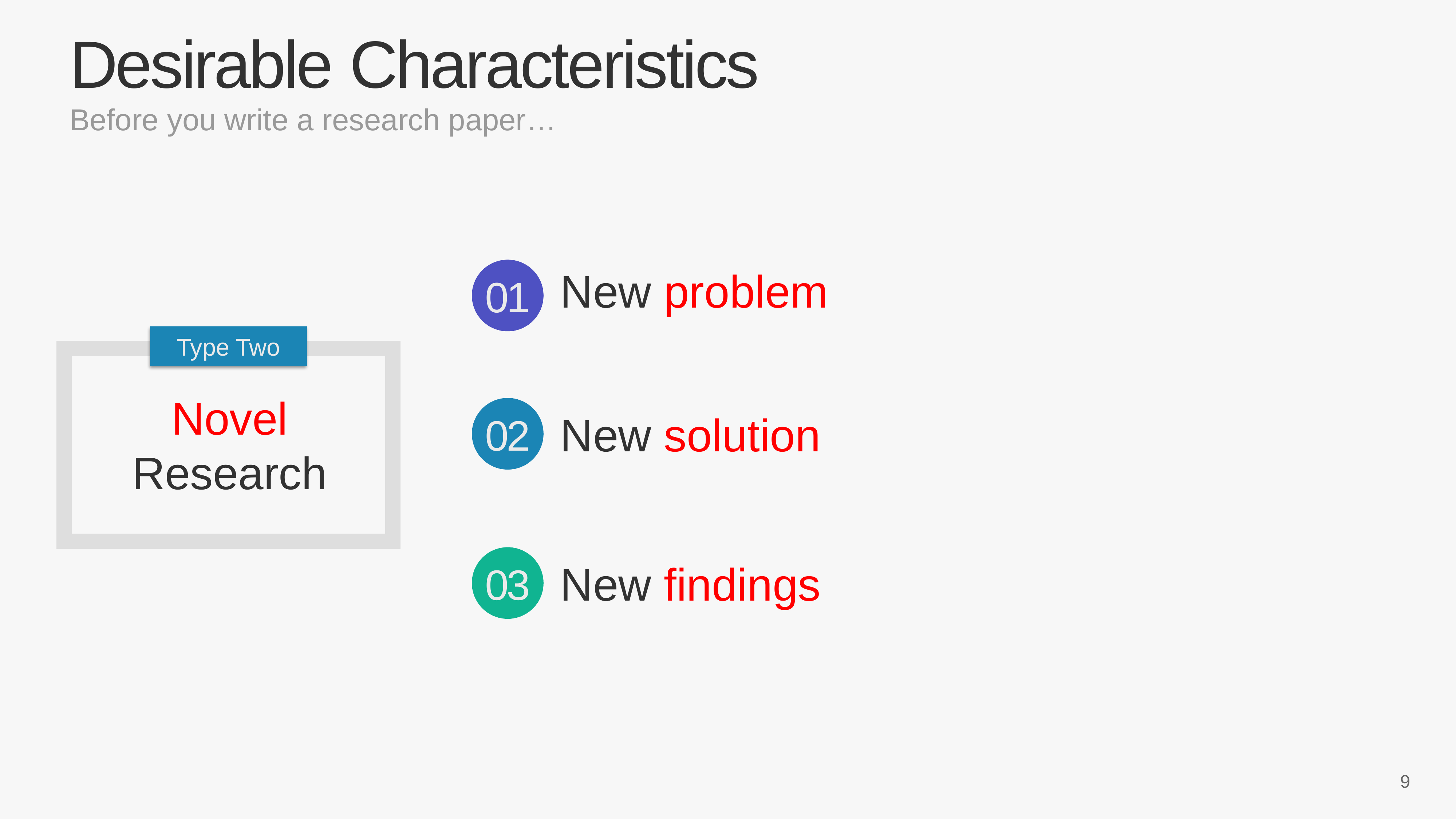

Desirable Characteristics
Before you write a research paper…
New problem
01
Type Two

Novel Research
02
New solution
03
New findings
9